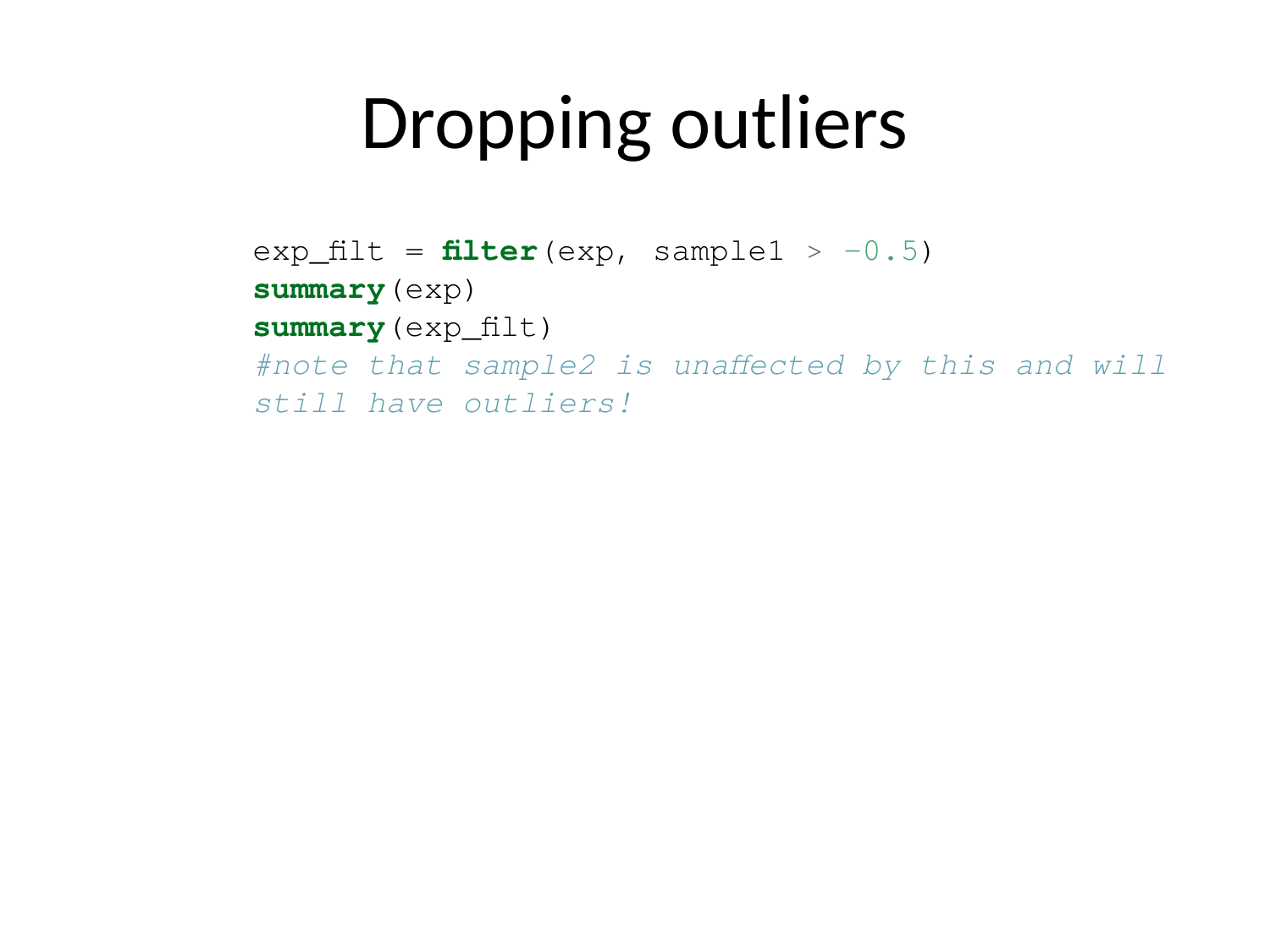

# Dropping outliers
exp_filt = filter(exp, sample1 > -0.5)
summary(exp)
summary(exp_filt)
#note that sample2 is unaffected by this and will still have outliers!